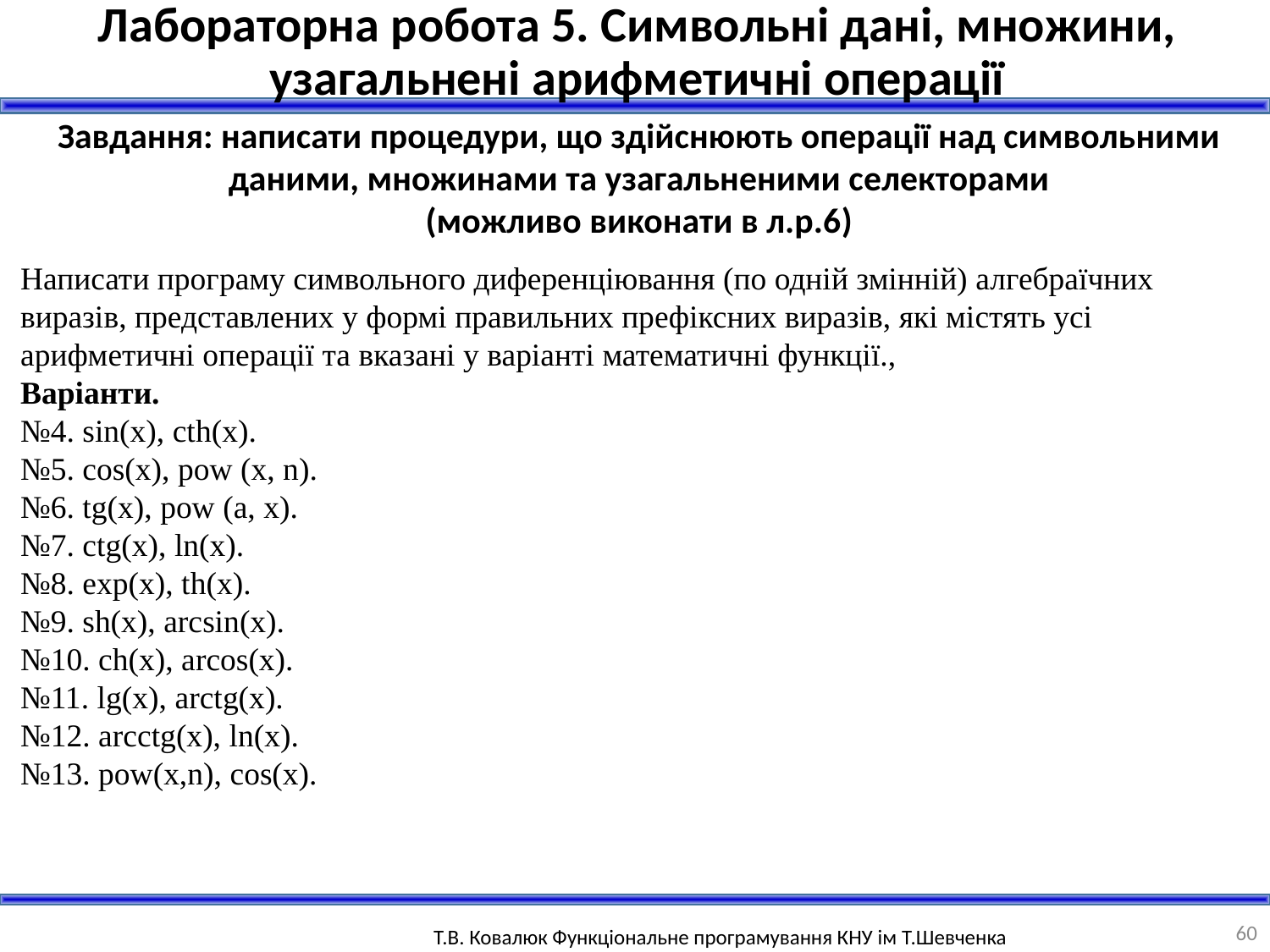

Лабораторна робота 5. Символьні дані, множини, узагальнені арифметичні операції
Завдання: написати процедури, що здійснюють операції над символьними даними, множинами та узагальненими сeлекторами
(можливо виконати в л.р.6)
Написати програму символьного диференціювання (по одній змінній) алгебраїчних виразів, представлених у формі правильних префіксних виразів, які містять усі арифметичні операції та вказані у варіанті математичні функції.,
Варіанти.
№4. sin(x), cth(x).
№5. cos(x), pow (x, n).
№6. tg(x), pow (a, x).
№7. ctg(x), ln(x).
№8. exp(x), th(x).
№9. sh(x), arcsin(x).
№10. ch(x), arcos(x).
№11. lg(x), arctg(x).
№12. arcctg(x), ln(x).
№13. pow(x,n), cos(x).
60